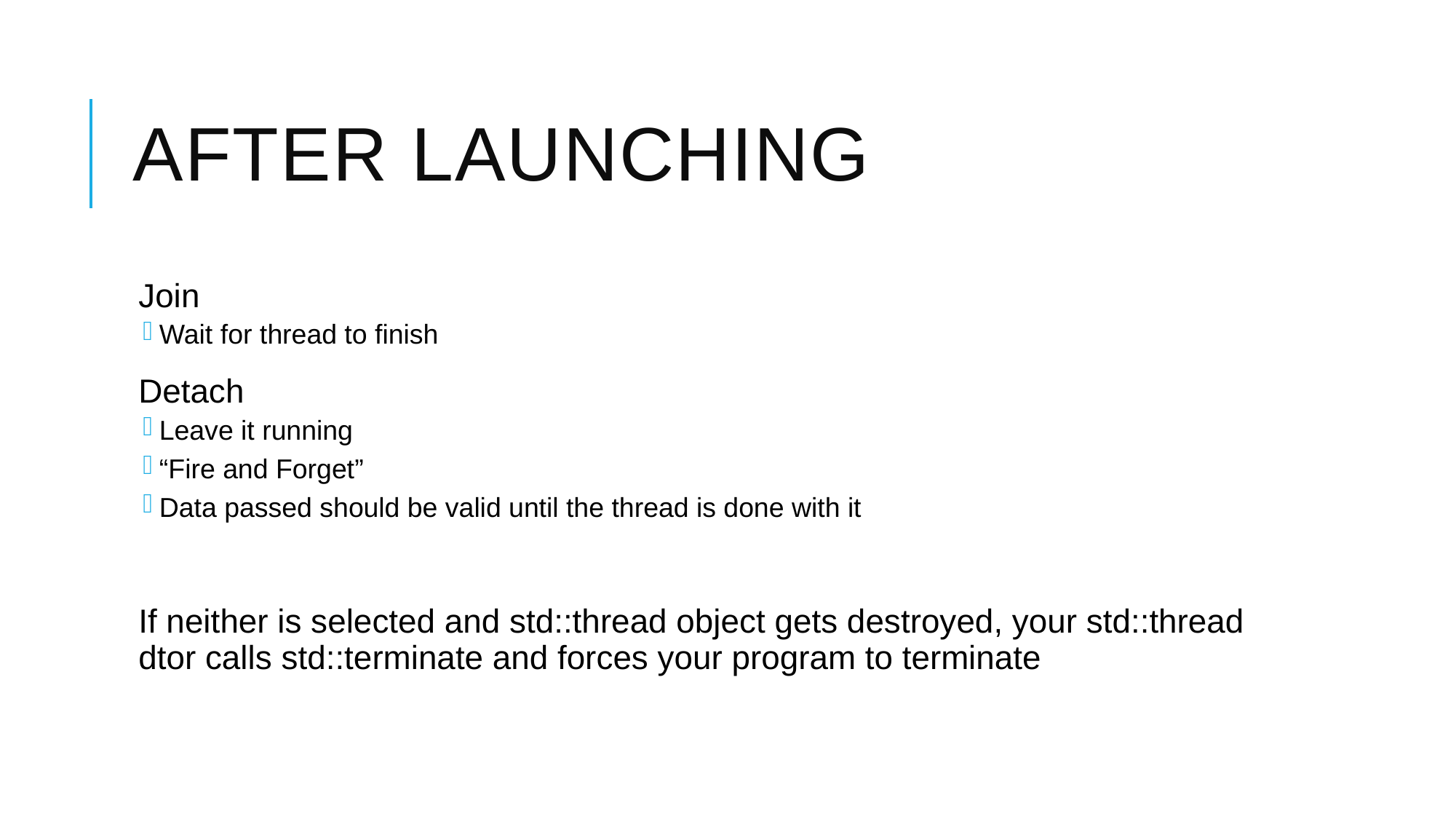

# After Launching
Join
Wait for thread to finish
Detach
Leave it running
“Fire and Forget”
Data passed should be valid until the thread is done with it

If neither is selected and std::thread object gets destroyed, your std::thread dtor calls std::terminate and forces your program to terminate